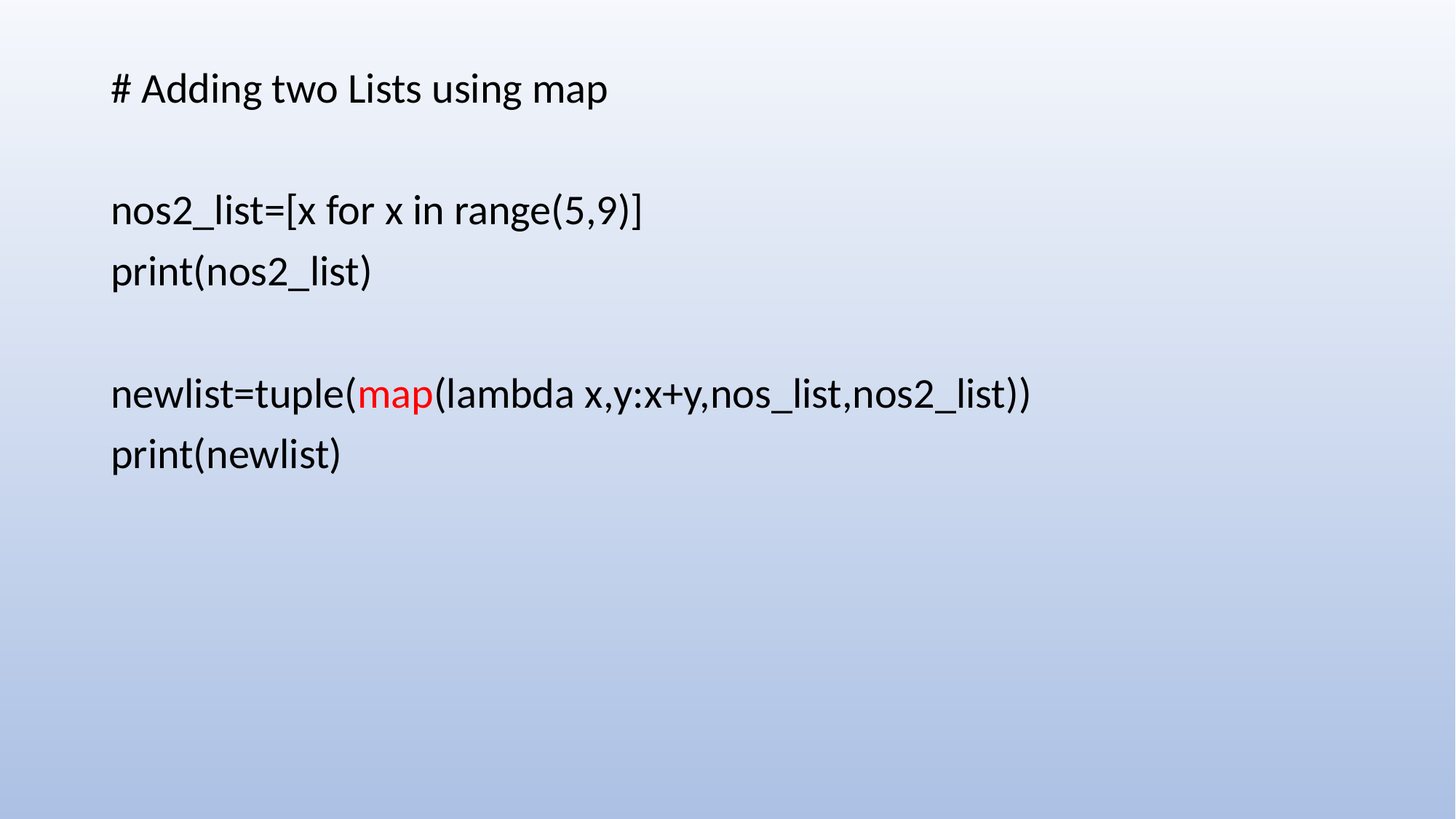

# Adding two Lists using map

nos2_list=[x for x in range(5,9)]
print(nos2_list)

newlist=tuple(map(lambda x,y:x+y,nos_list,nos2_list))
print(newlist)